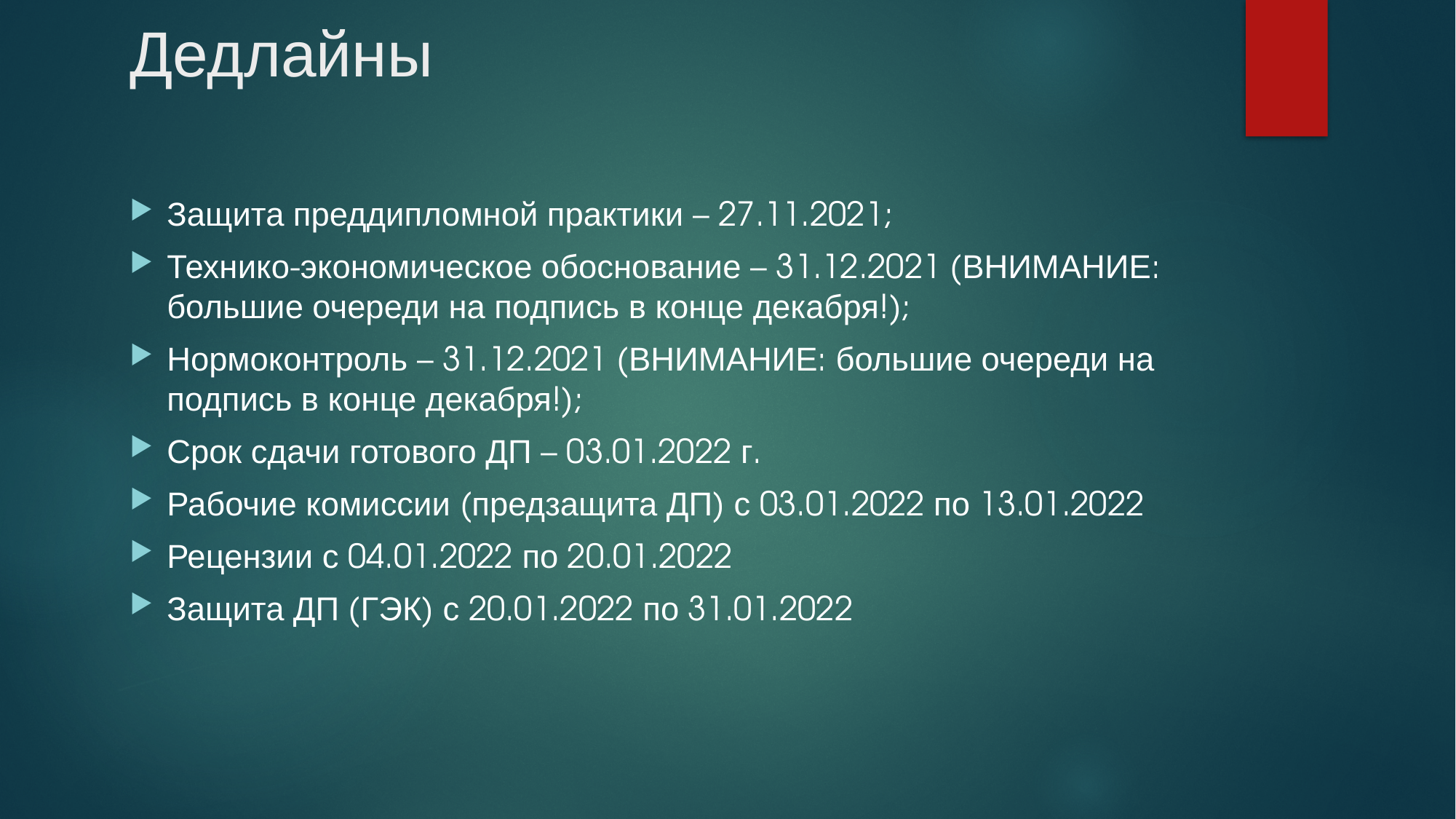

# Дедлайны
Защита преддипломной практики – 27.11.2021;
Технико-экономическое обоснование – 31.12.2021 (ВНИМАНИЕ: большие очереди на подпись в конце декабря!);
Нормоконтроль – 31.12.2021 (ВНИМАНИЕ: большие очереди на подпись в конце декабря!);
Срок сдачи готового ДП – 03.01.2022 г.
Рабочие комиссии (предзащита ДП) с 03.01.2022 по 13.01.2022
Рецензии с 04.01.2022 по 20.01.2022
Защита ДП (ГЭК) с 20.01.2022 по 31.01.2022